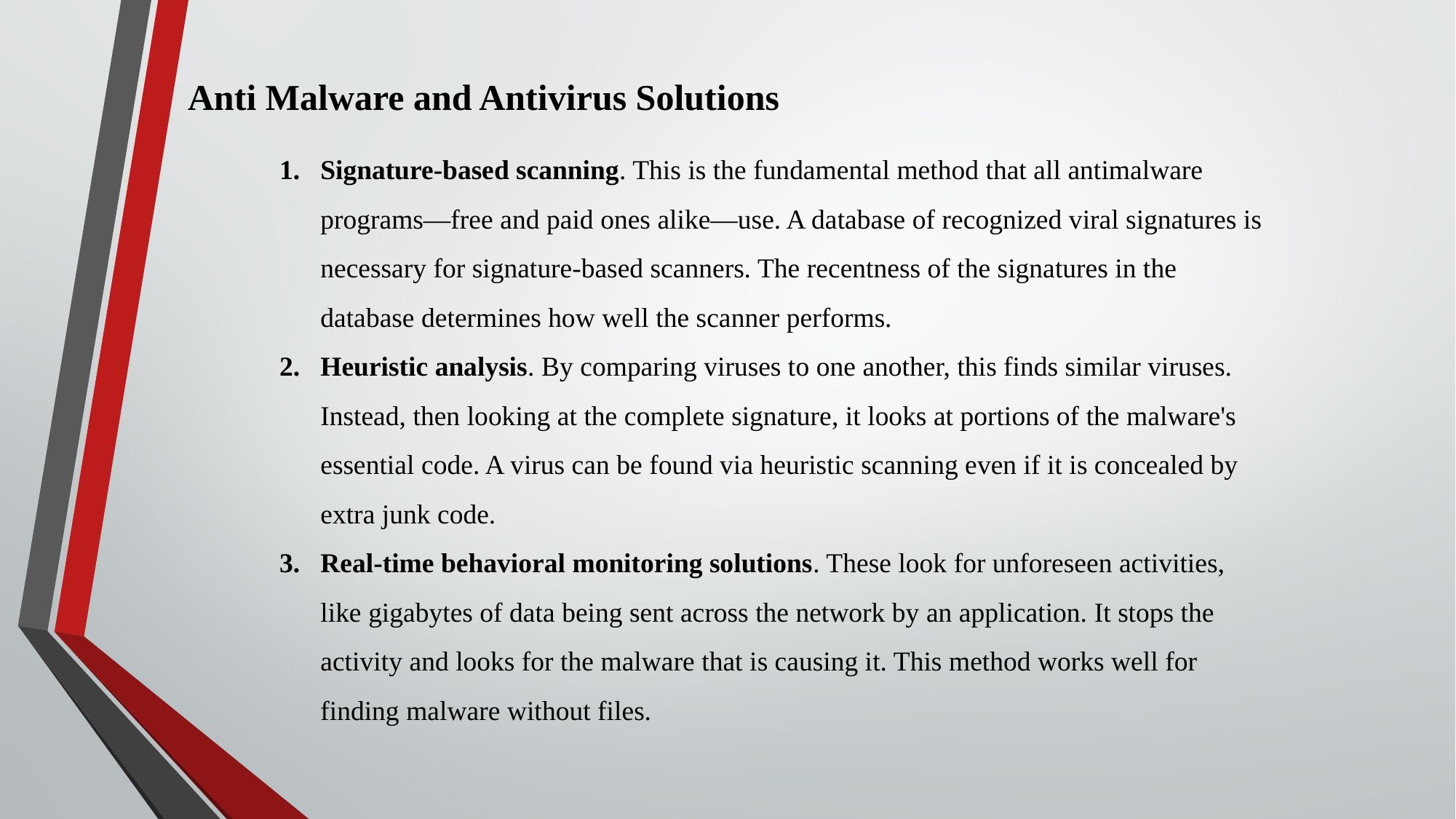

Anti Malware and Antivirus Solutions
Signature-based scanning. This is the fundamental method that all antimalware programs—free and paid ones alike—use. A database of recognized viral signatures is necessary for signature-based scanners. The recentness of the signatures in the database determines how well the scanner performs.
Heuristic analysis. By comparing viruses to one another, this finds similar viruses. Instead, then looking at the complete signature, it looks at portions of the malware's essential code. A virus can be found via heuristic scanning even if it is concealed by extra junk code.
Real-time behavioral monitoring solutions. These look for unforeseen activities, like gigabytes of data being sent across the network by an application. It stops the activity and looks for the malware that is causing it. This method works well for finding malware without files.